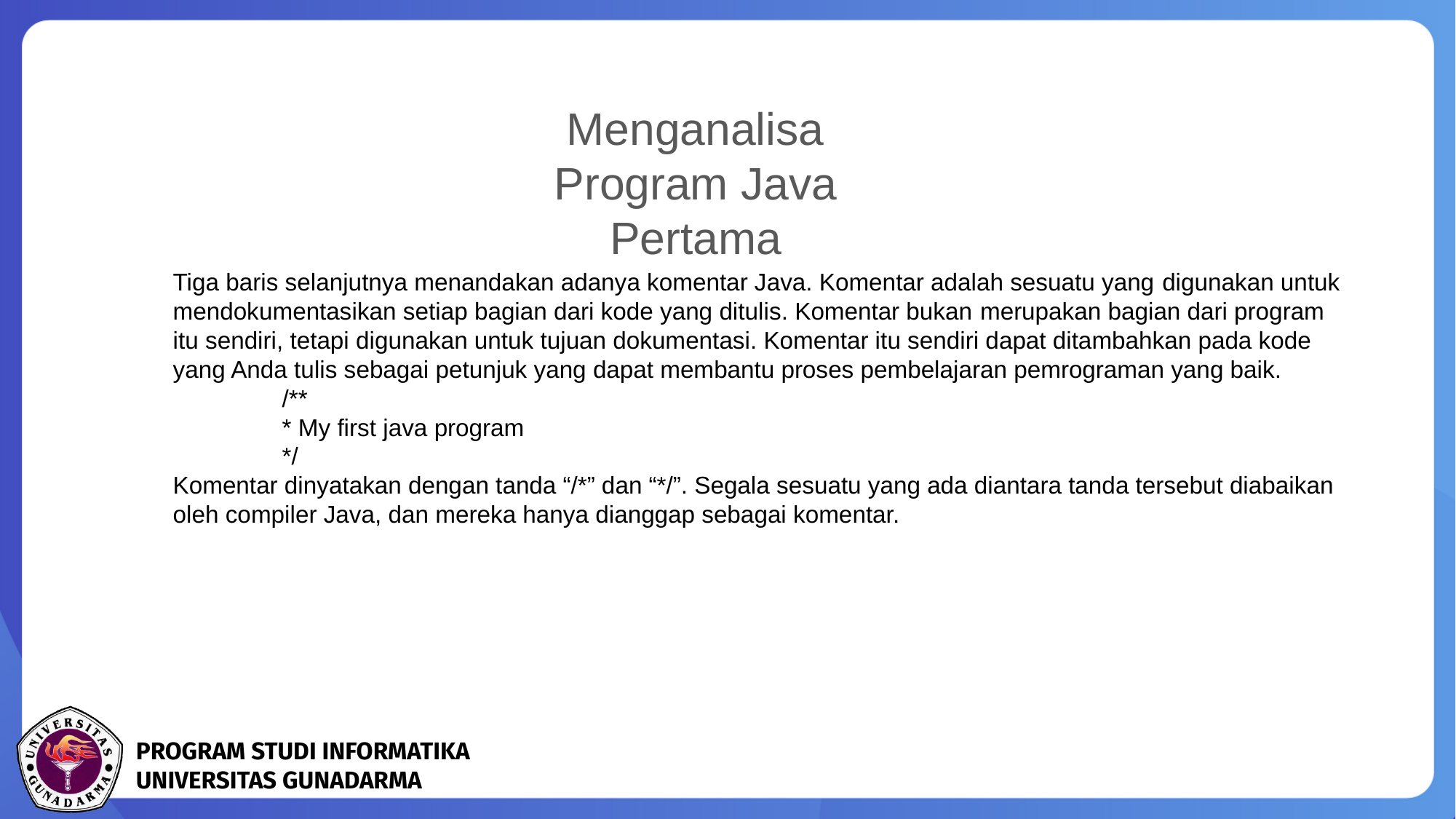

Menganalisa Program Java Pertama
Tiga baris selanjutnya menandakan adanya komentar Java. Komentar adalah sesuatu yang digunakan untuk mendokumentasikan setiap bagian dari kode yang ditulis. Komentar bukan merupakan bagian dari program itu sendiri, tetapi digunakan untuk tujuan dokumentasi. Komentar itu sendiri dapat ditambahkan pada kode yang Anda tulis sebagai petunjuk yang dapat membantu proses pembelajaran pemrograman yang baik.
/**
* My first java program
*/
Komentar dinyatakan dengan tanda “/*” dan “*/”. Segala sesuatu yang ada diantara tanda tersebut diabaikan oleh compiler Java, dan mereka hanya dianggap sebagai komentar.